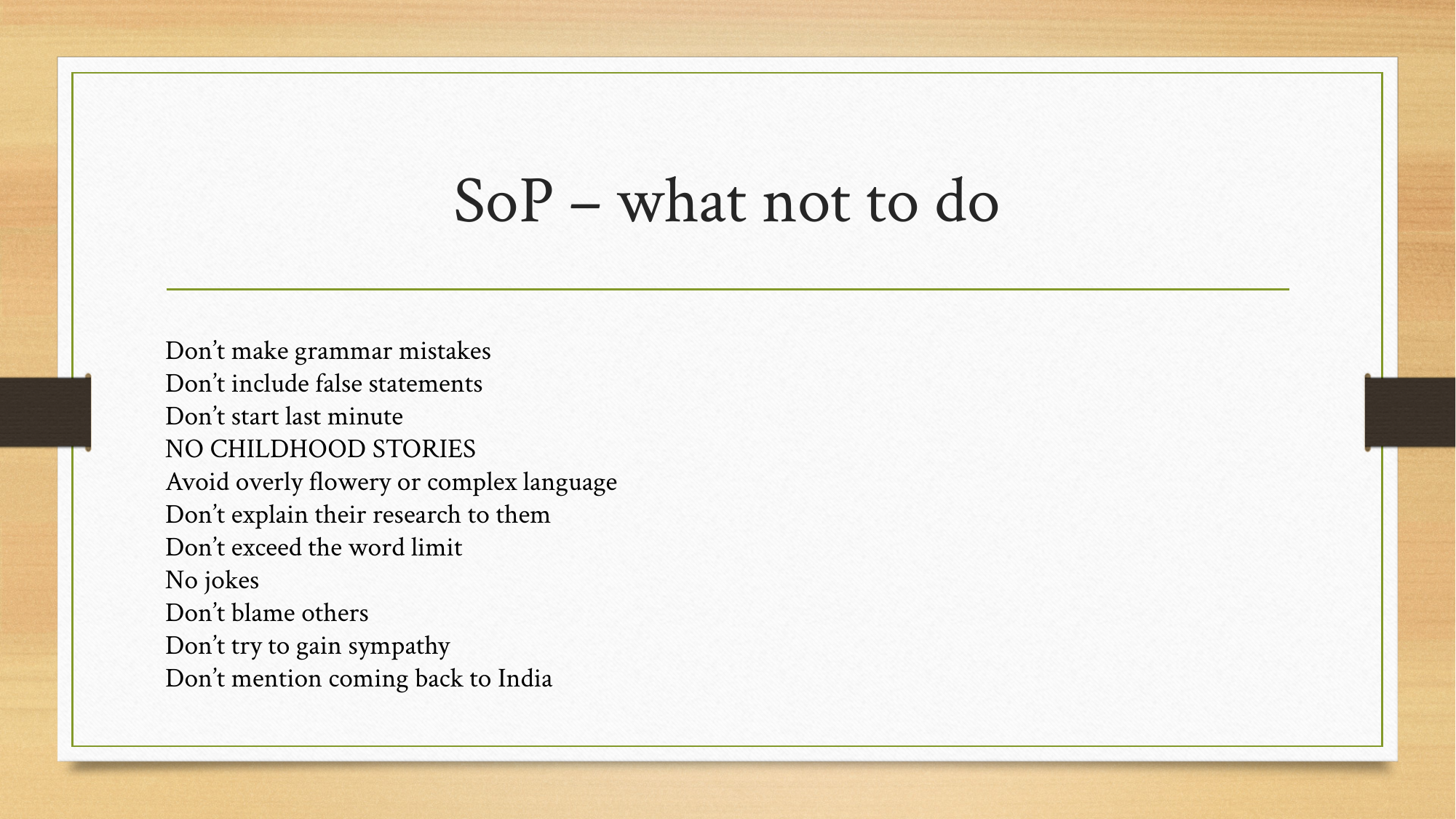

# SoP – what not to do
Don’t make grammar mistakes
Don’t include false statements
Don’t start last minute
NO CHILDHOOD STORIES
Avoid overly flowery or complex language
Don’t explain their research to them
Don’t exceed the word limit
No jokes
Don’t blame others
Don’t try to gain sympathy
Don’t mention coming back to India